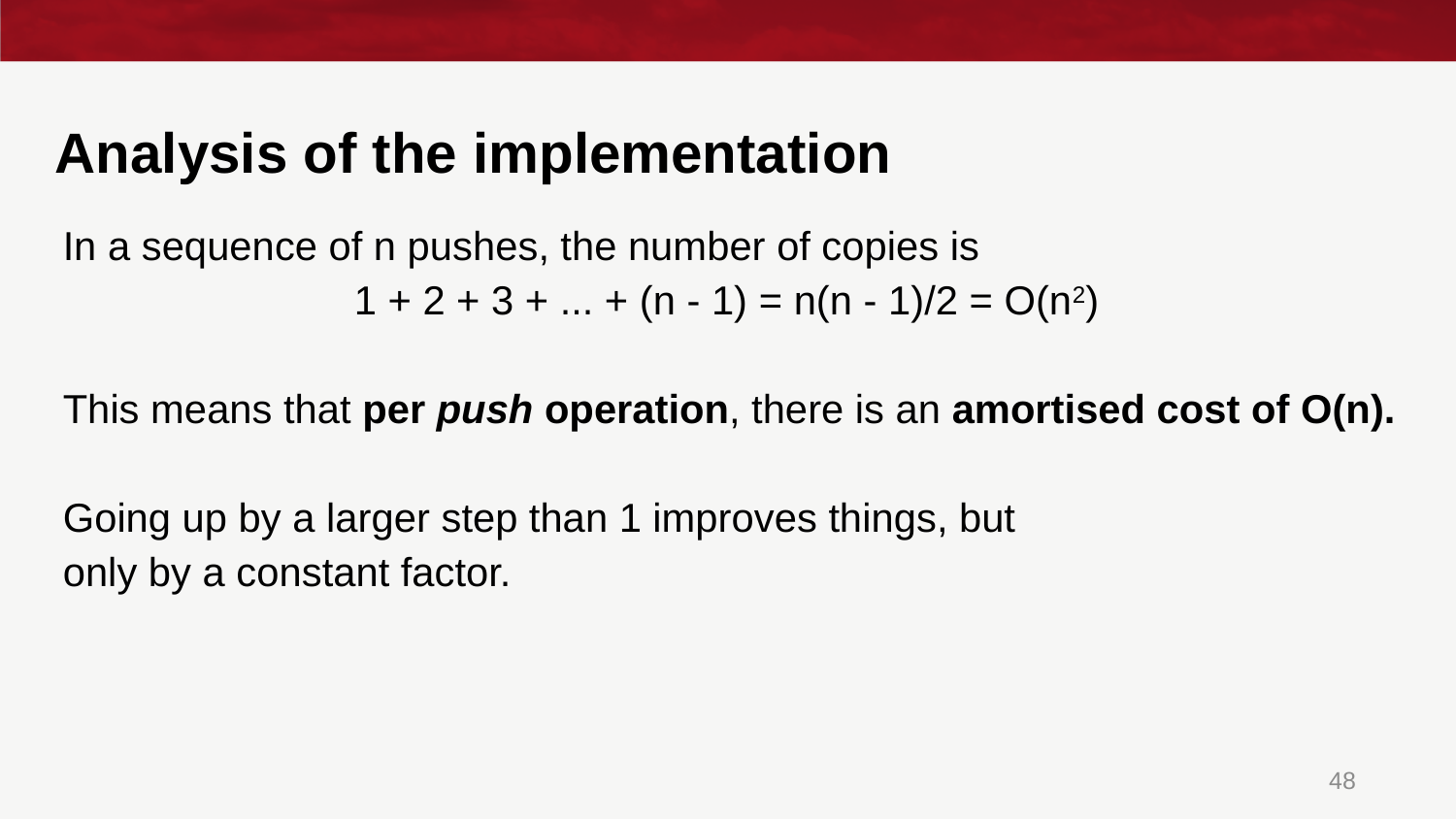

# Analysis of the implementation
In a sequence of n pushes, the number of copies is
		1 + 2 + 3 + ... + (n - 1) = n(n - 1)/2 = O(n2)

This means that per push operation, there is an amortised cost of O(n).

Going up by a larger step than 1 improves things, but
only by a constant factor.